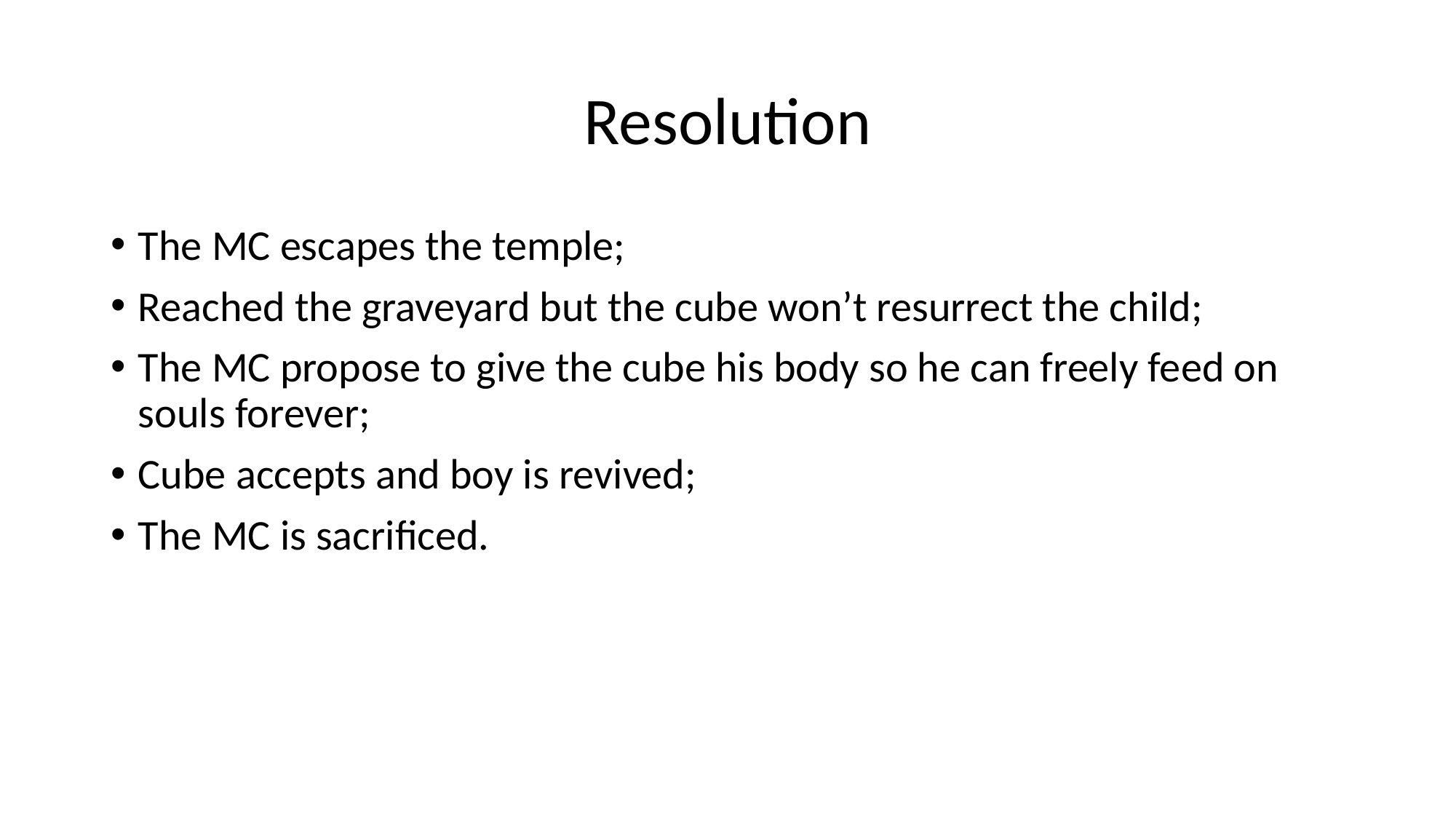

# Resolution
The MC escapes the temple;
Reached the graveyard but the cube won’t resurrect the child;
The MC propose to give the cube his body so he can freely feed on souls forever;
Cube accepts and boy is revived;
The MC is sacrificed.